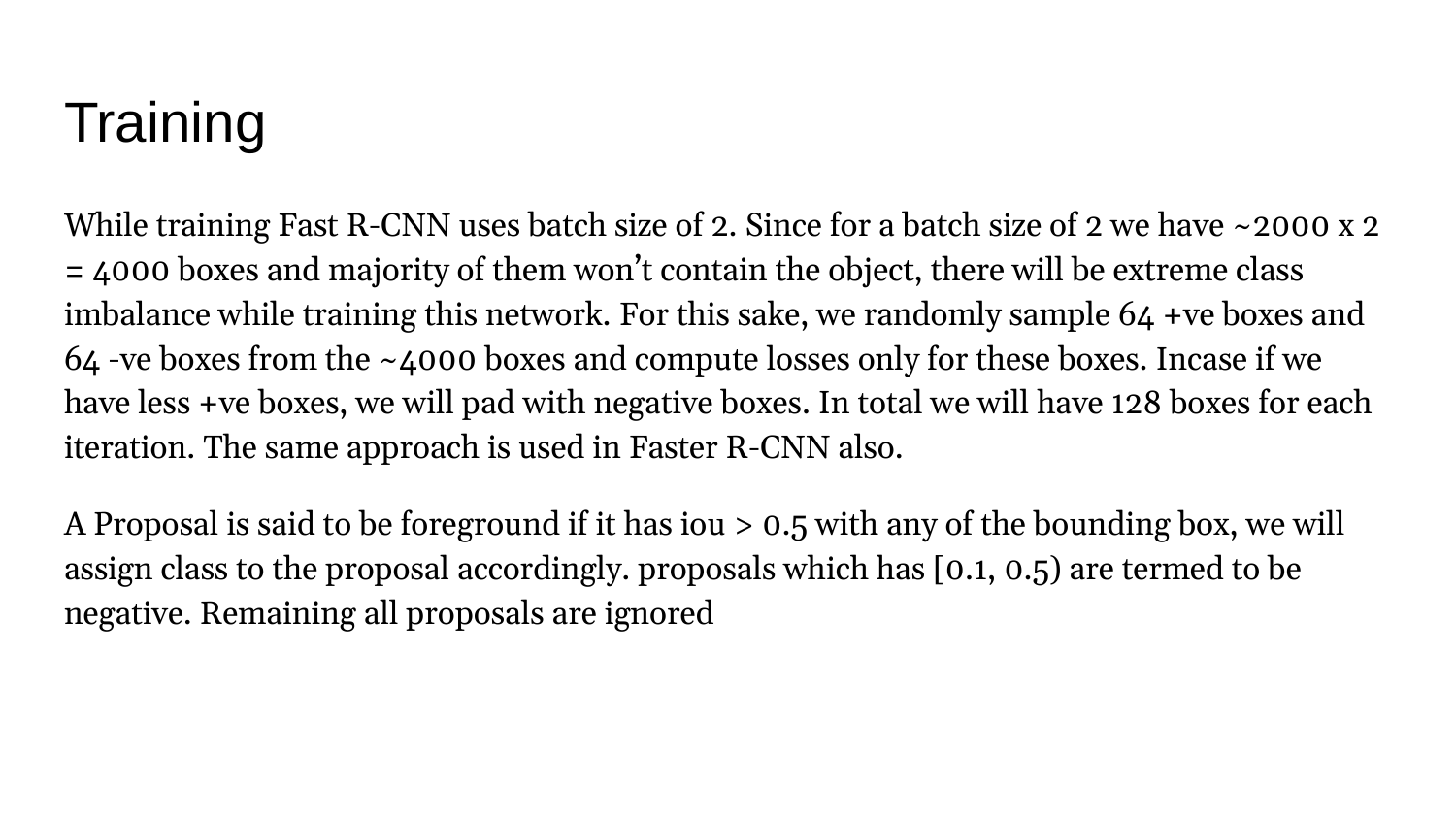

# Training
While training Fast R-CNN uses batch size of 2. Since for a batch size of 2 we have ~2000 x 2 = 4000 boxes and majority of them won’t contain the object, there will be extreme class imbalance while training this network. For this sake, we randomly sample 64 +ve boxes and 64 -ve boxes from the ~4000 boxes and compute losses only for these boxes. Incase if we have less +ve boxes, we will pad with negative boxes. In total we will have 128 boxes for each iteration. The same approach is used in Faster R-CNN also.
A Proposal is said to be foreground if it has iou > 0.5 with any of the bounding box, we will assign class to the proposal accordingly. proposals which has [0.1, 0.5) are termed to be negative. Remaining all proposals are ignored